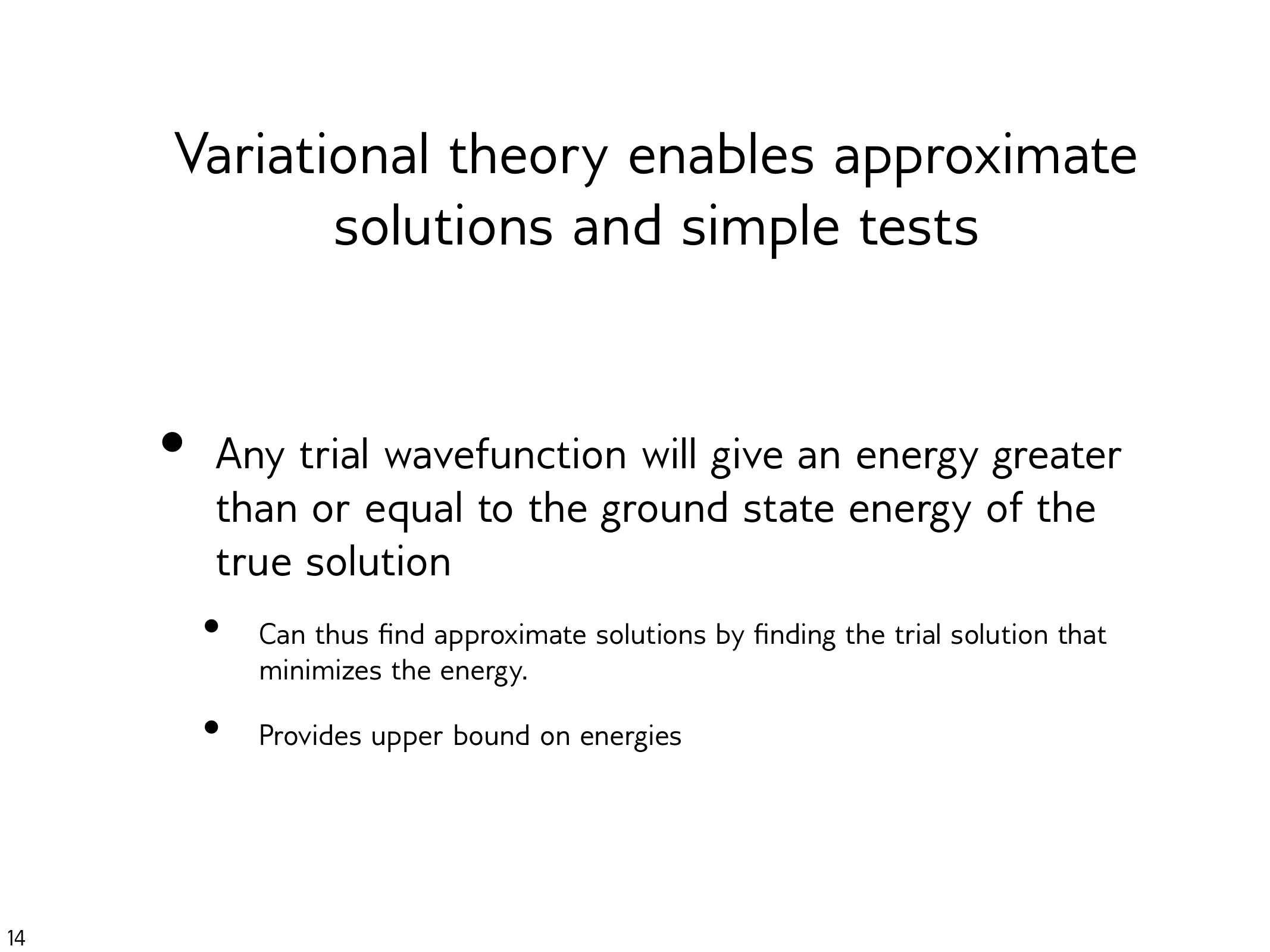

# Variational theory enables approximate solutions and simple tests
Any trial wavefunction will give an energy greater than or equal to the ground state energy of the true solution
Can thus find approximate solutions by finding the trial solution that minimizes the energy.
Provides upper bound on energies
14